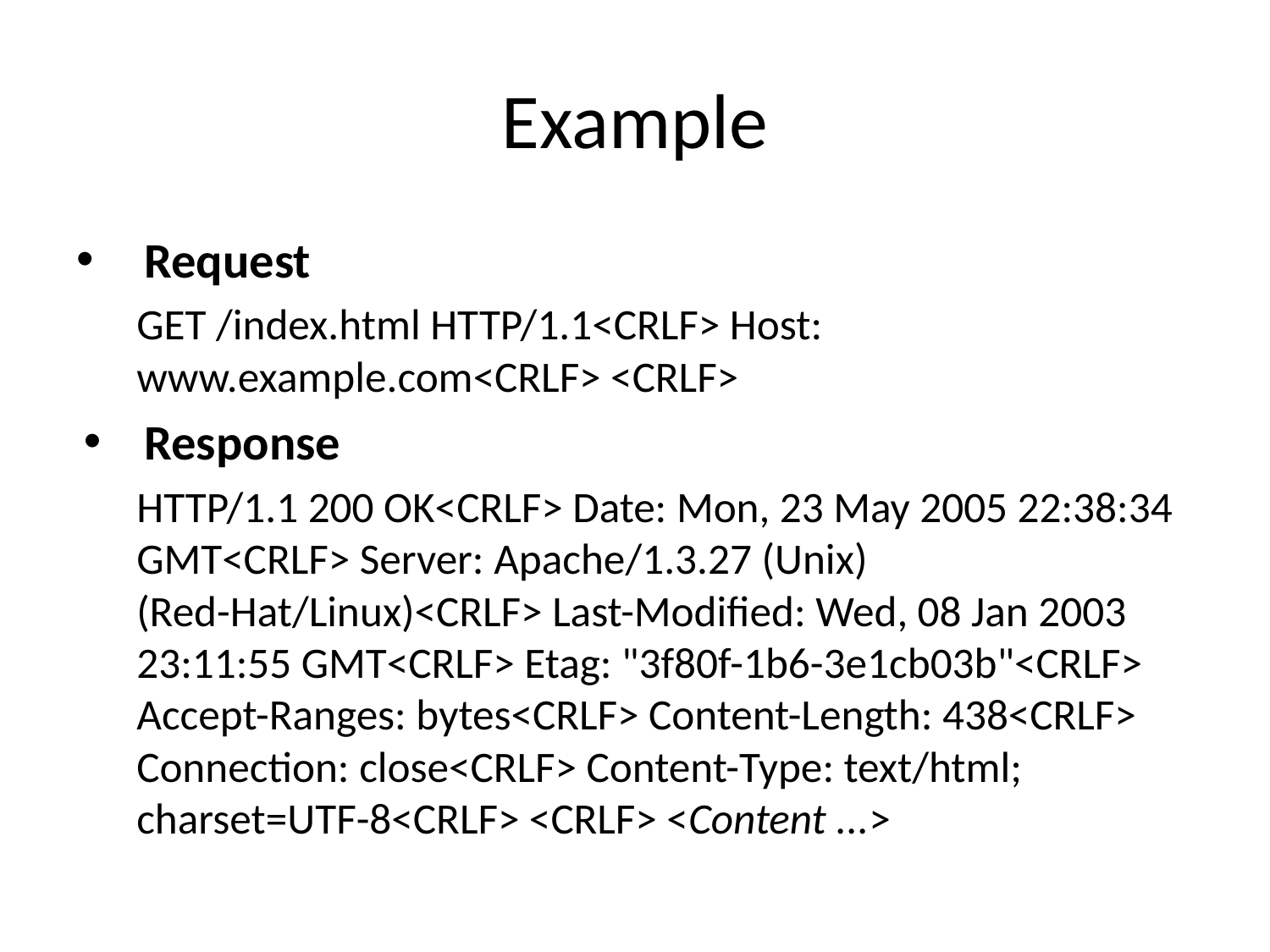

# Example
  Request
GET /index.html HTTP/1.1<CRLF> Host: www.example.com<CRLF> <CRLF>
Response
HTTP/1.1 200 OK<CRLF> Date: Mon, 23 May 2005 22:38:34 GMT<CRLF> Server: Apache/1.3.27 (Unix) (Red-Hat/Linux)<CRLF> Last-Modified: Wed, 08 Jan 2003 23:11:55 GMT<CRLF> Etag: "3f80f-1b6-3e1cb03b"<CRLF> Accept-Ranges: bytes<CRLF> Content-Length: 438<CRLF> Connection: close<CRLF> Content-Type: text/html; charset=UTF-8<CRLF> <CRLF> <Content ...>